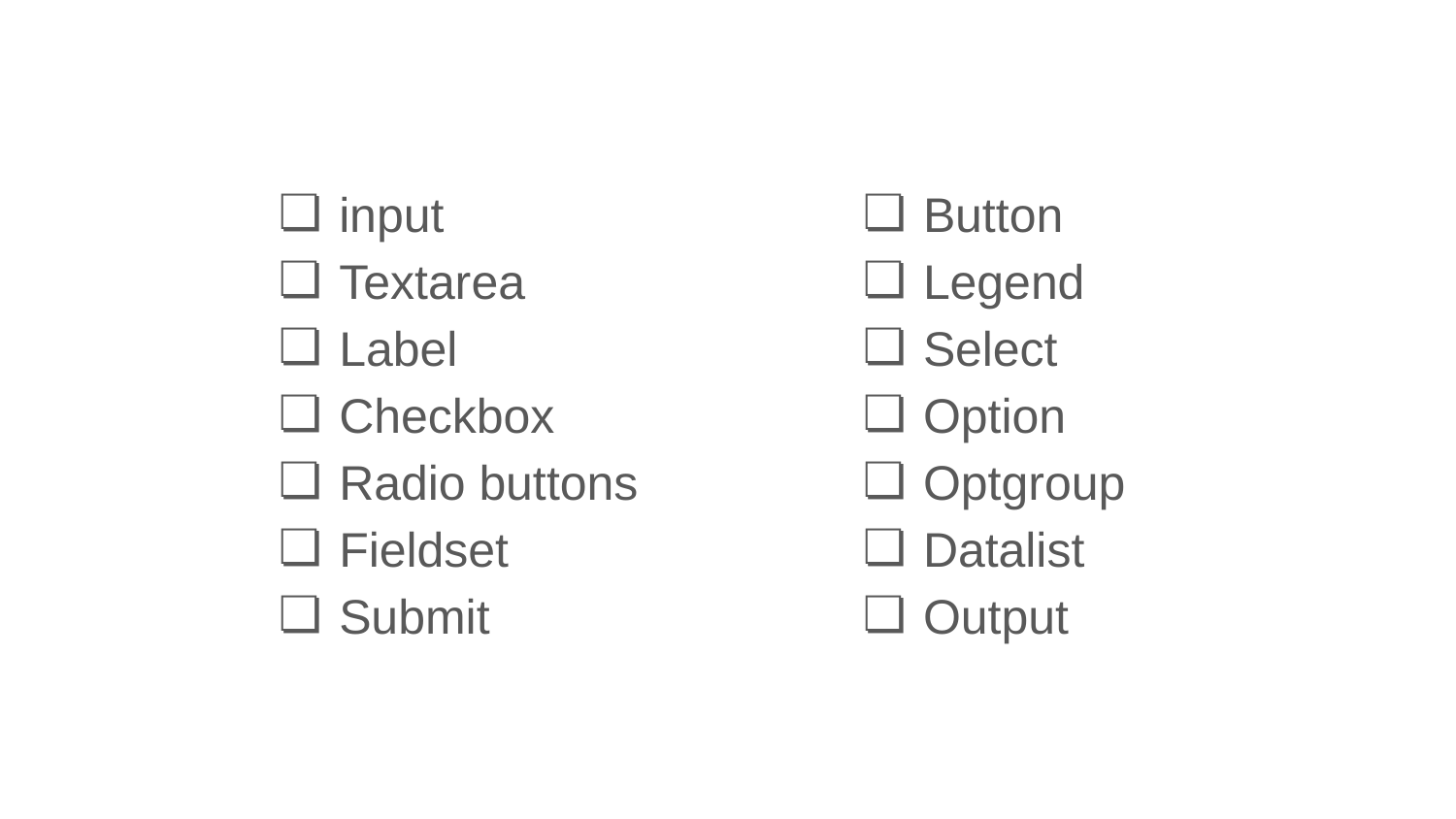

Button
Legend
Select
Option
Optgroup
Datalist
Output
input
Textarea
Label
Checkbox
Radio buttons
Fieldset
Submit